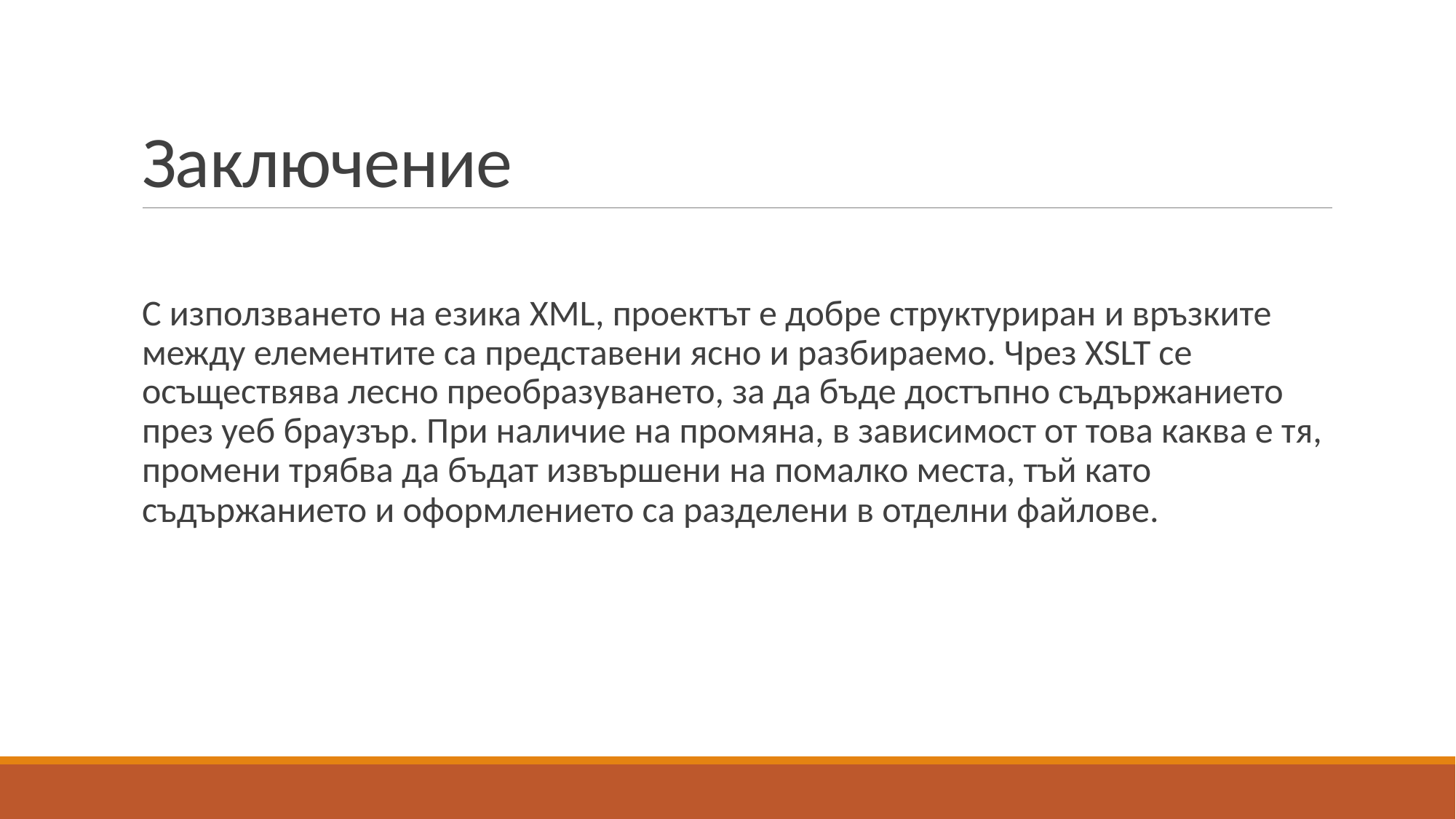

# Заключение
С използването на езика XML, проектът е добре структуриран и връзките между елементите са представени ясно и разбираемо. Чрез XSLT се осъществява лесно преобразуването, за да бъде достъпно съдържанието през уеб браузър. При наличие на промяна, в зависимост от това каква е тя, промени трябва да бъдат извършени на помалко места, тъй като съдържанието и оформлението са разделени в отделни файлове.